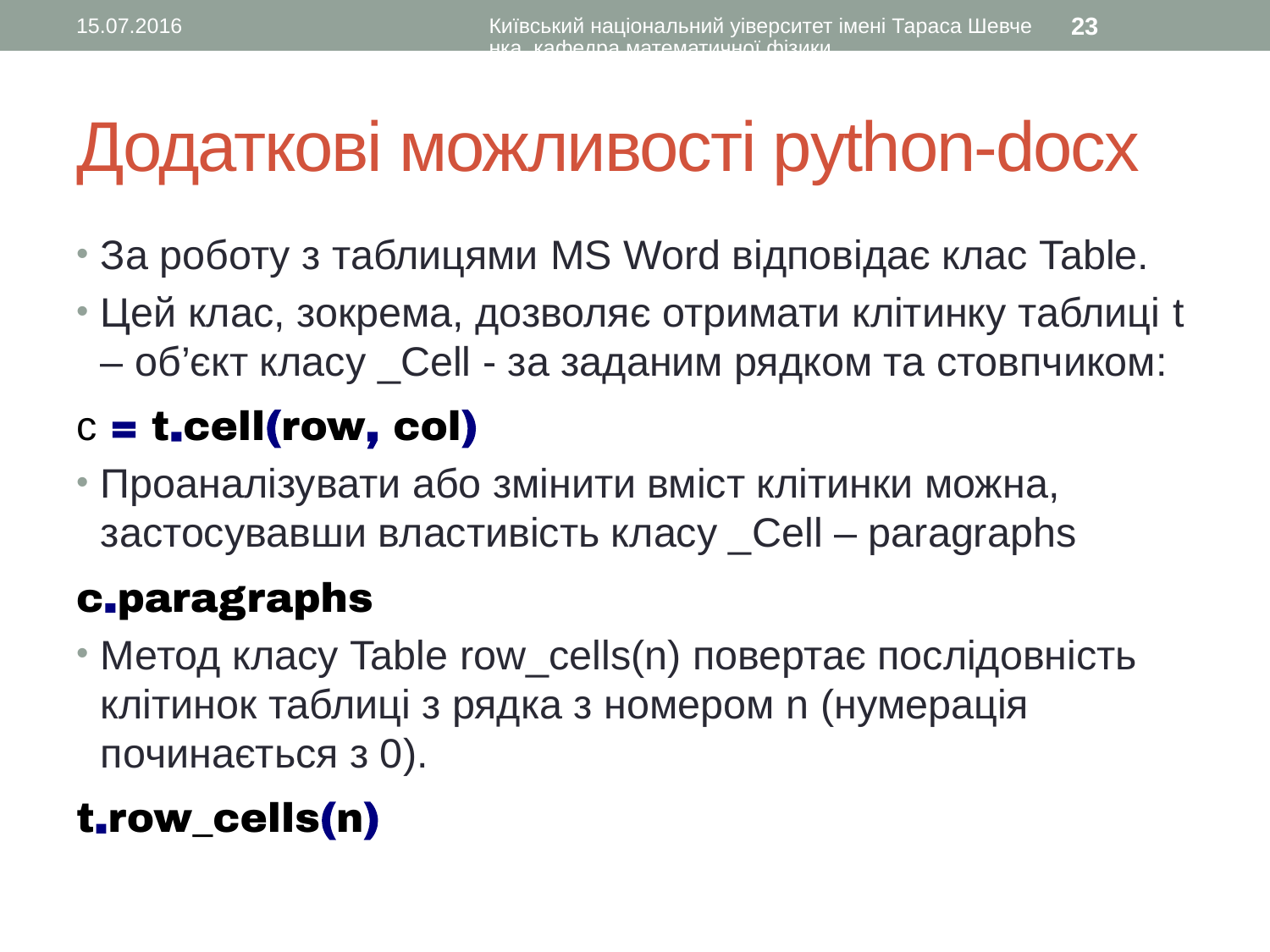

15.07.2016
Київський національний уіверситет імені Тараса Шевченка, кафедра математичної фізики
23
# Додаткові можливості python-docx
За роботу з таблицями MS Word відповідає клас Table.
Цей клас, зокрема, дозволяє отримати клітинку таблиці t – об’єкт класу _Cell - за заданим рядком та стовпчиком:
с = t.cell(row, col)
Проаналізувати або змінити вміст клітинки можна, застосувавши властивість класу _Cell – paragraphs
c.paragraphs
Метод класу Table row_cells(n) повертає послідовність клітинок таблиці з рядка з номером n (нумерація починається з 0).
t.row_cells(n)